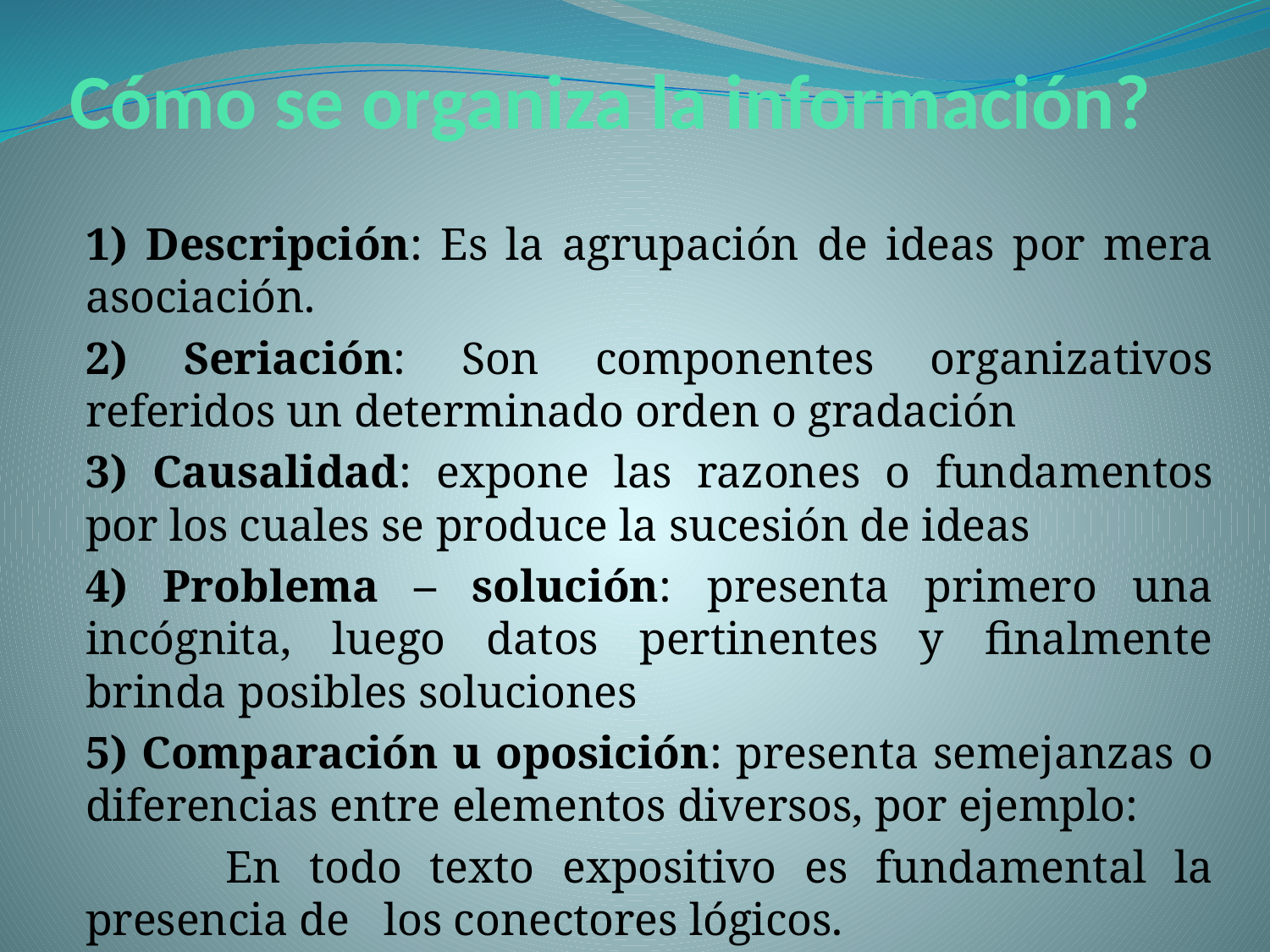

# Cómo se organiza la información?

1) Descripción: Es la agrupación de ideas por mera asociación.
2) Seriación: Son componentes organizativos referidos un determinado orden o gradación
3) Causalidad: expone las razones o fundamentos por los cuales se produce la sucesión de ideas
4) Problema – solución: presenta primero una incógnita, luego datos pertinentes y finalmente brinda posibles soluciones
5) Comparación u oposición: presenta semejanzas o diferencias entre elementos diversos, por ejemplo:
     En todo texto expositivo es fundamental la presencia de   los conectores lógicos.